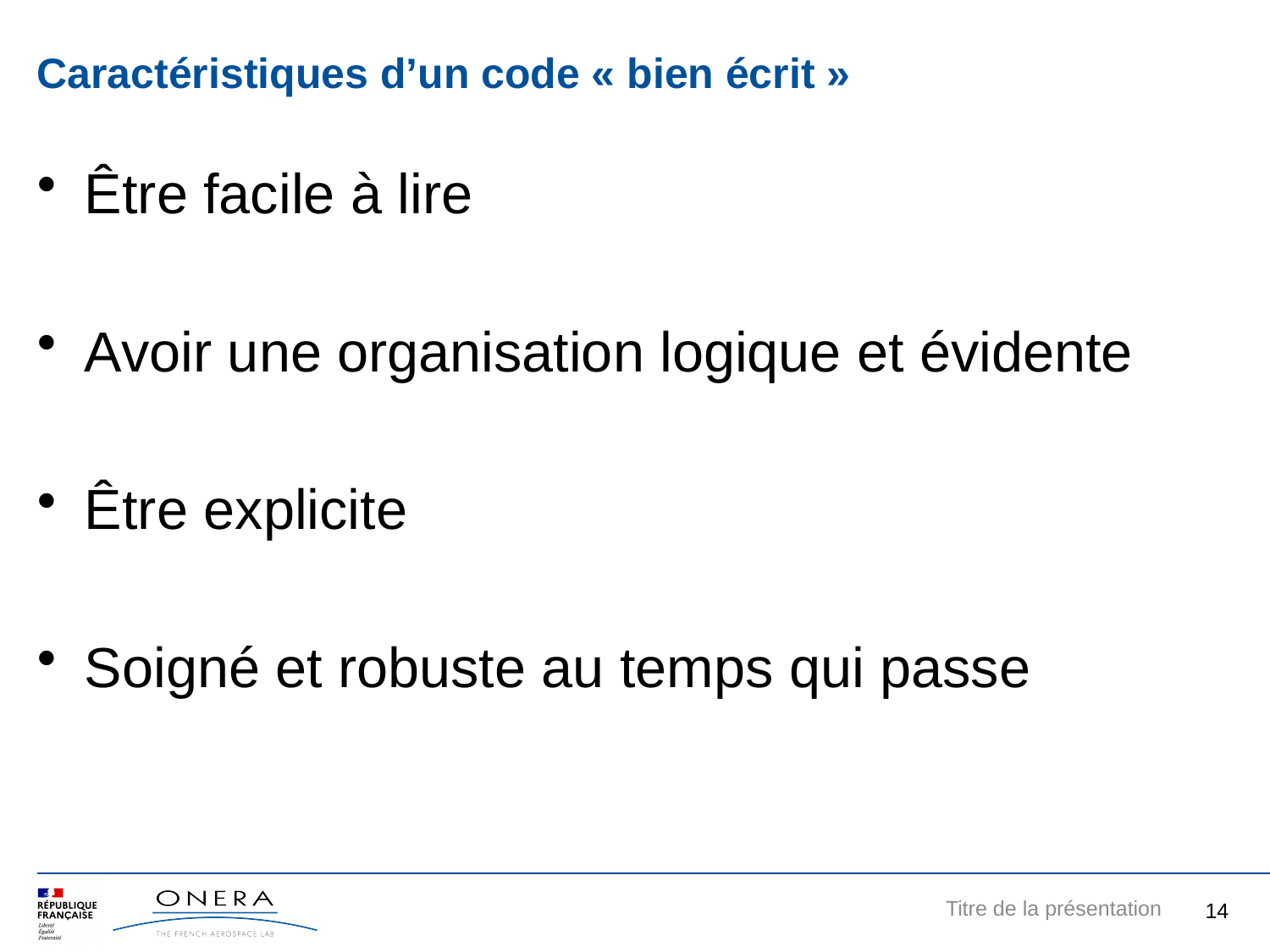

# Caractéristiques d’un code « bien écrit »
Être facile à lire

Avoir une organisation logique et évidente

Être explicite

Soigné et robuste au temps qui passe
14
Titre de la présentation